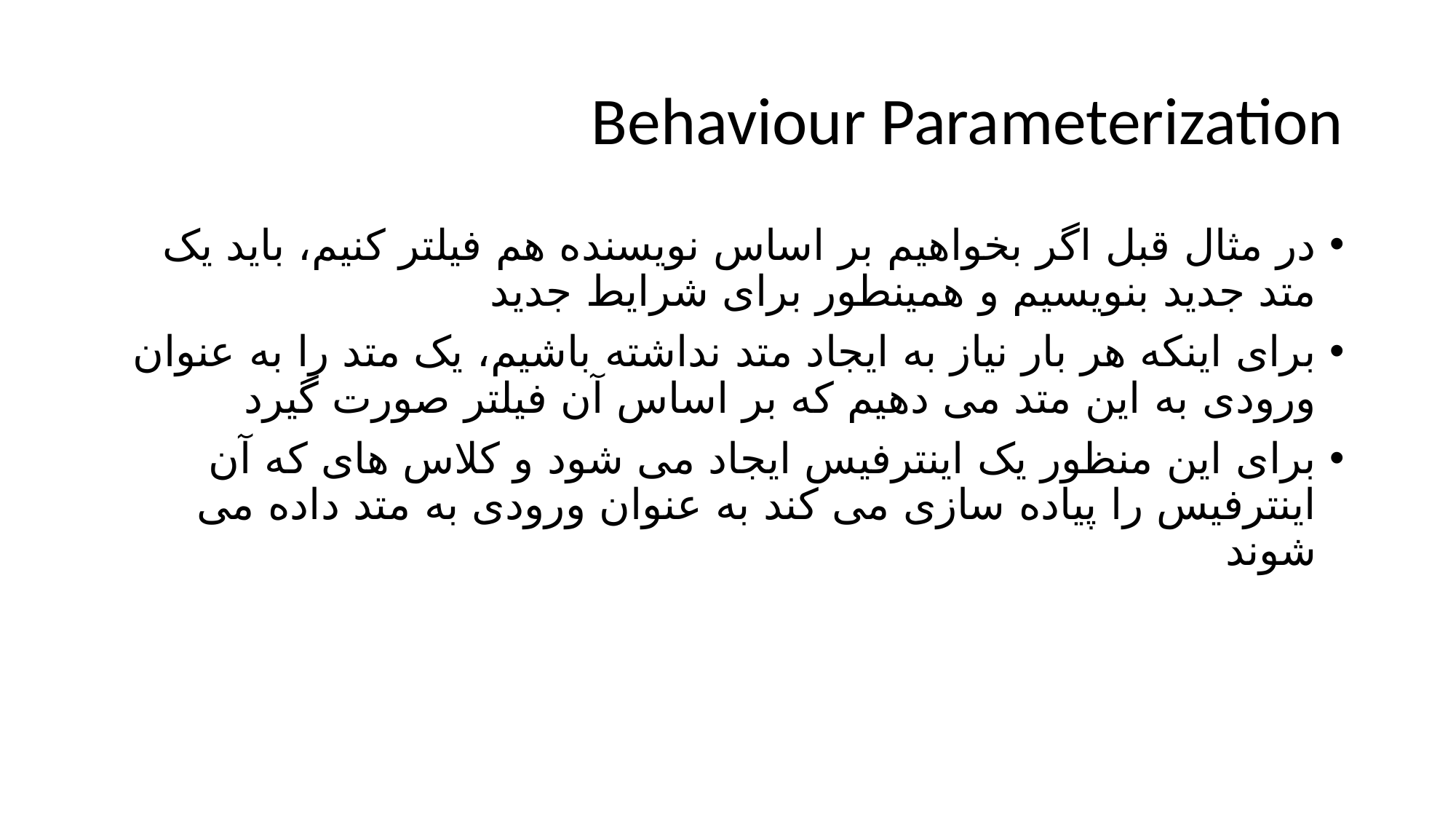

# Behaviour Parameterization
در مثال قبل اگر بخواهیم بر اساس نویسنده هم فیلتر کنیم، باید یک متد جدید بنویسیم و همینطور برای شرایط جدید
برای اینکه هر بار نیاز به ایجاد متد نداشته باشیم، یک متد را به عنوان ورودی به این متد می دهیم که بر اساس آن فیلتر صورت گیرد
برای این منظور یک اینترفیس ایجاد می شود و کلاس های که آن اینترفیس را پیاده سازی می کند به عنوان ورودی به متد داده می شوند